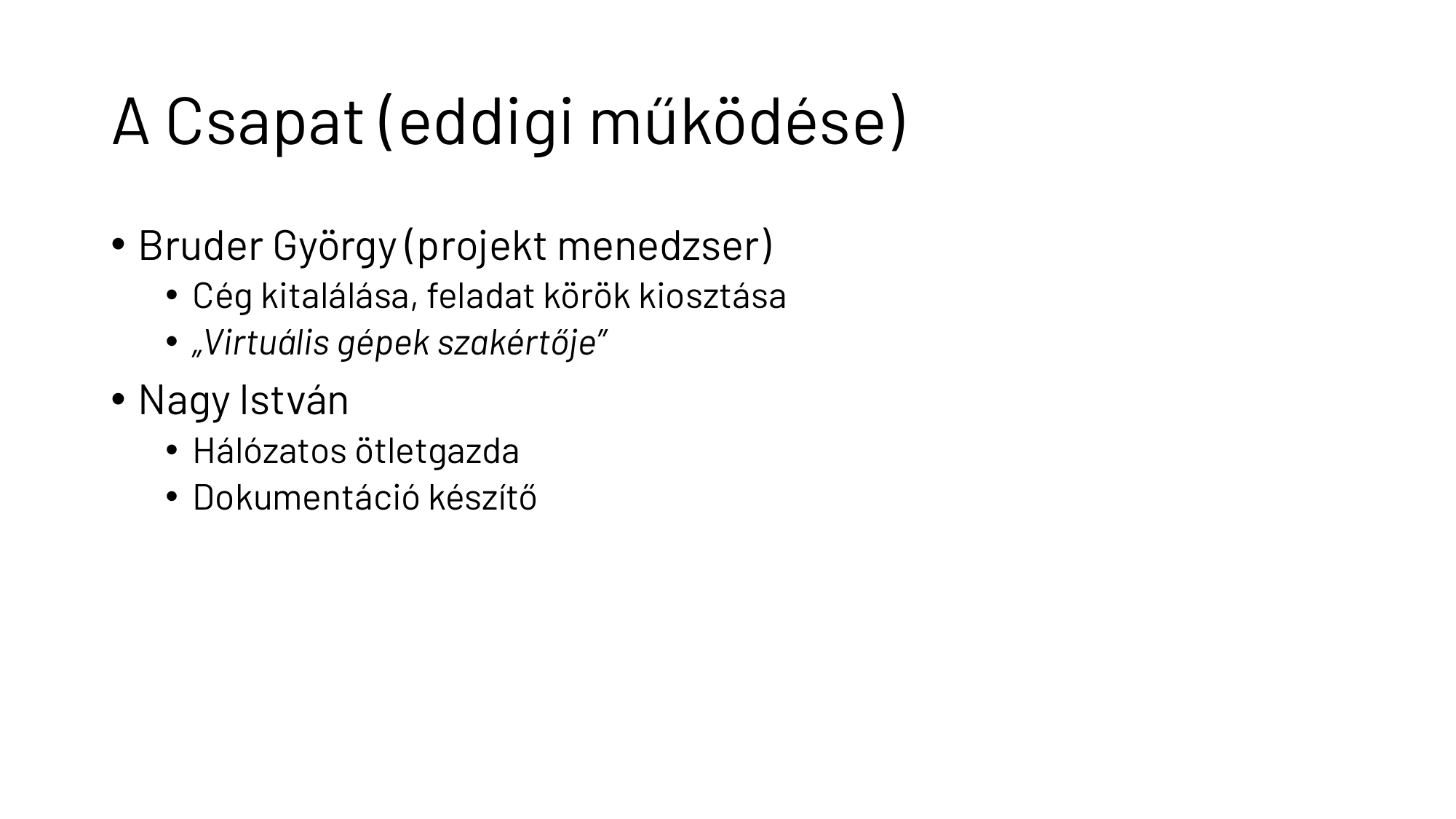

# A Csapat (eddigi működése)
Bruder György (projekt menedzser)
Cég kitalálása, feladat körök kiosztása
„Virtuális gépek szakértője”
Nagy István
Hálózatos ötletgazda
Dokumentáció készítő